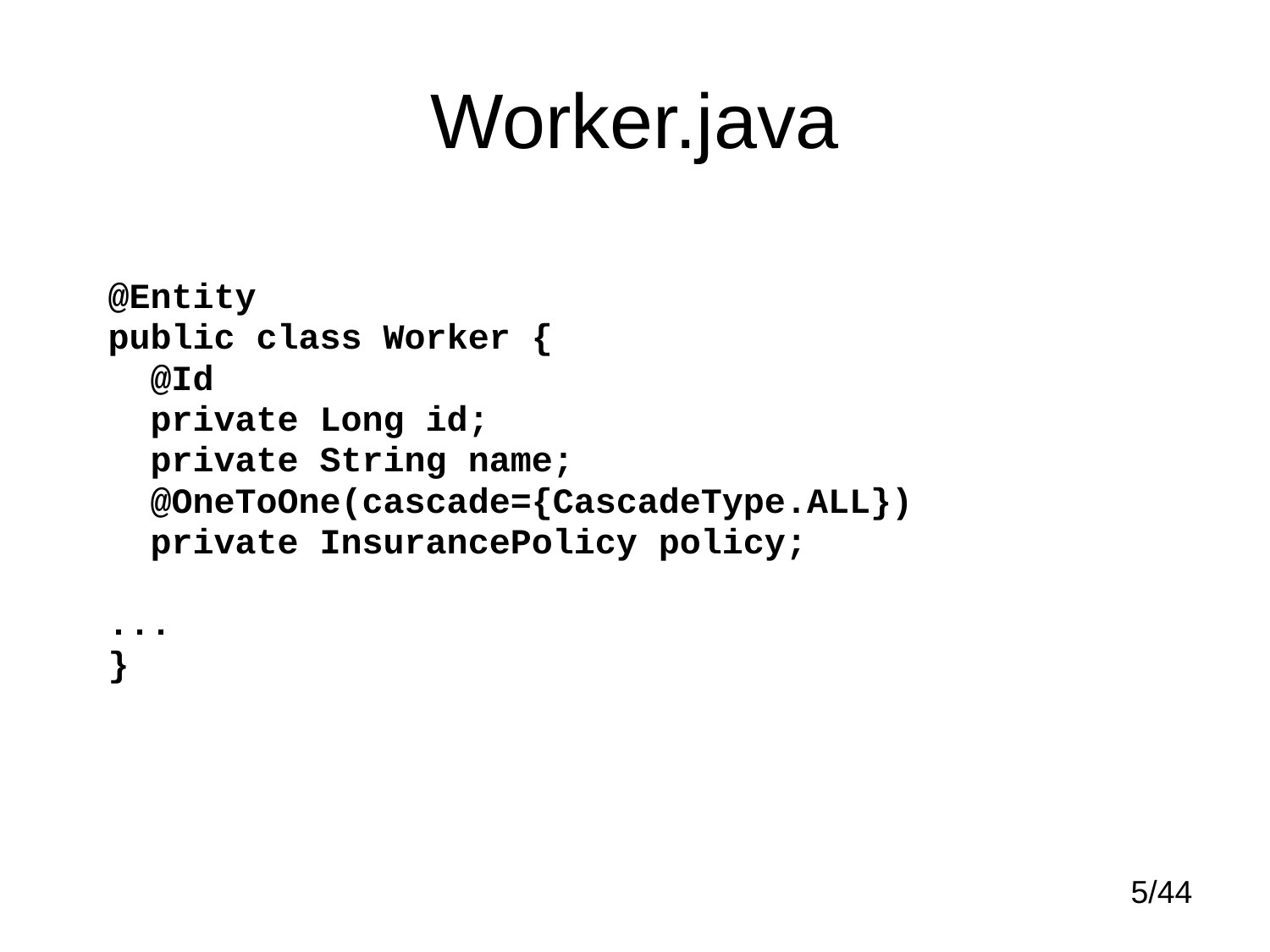

# Worker.java
@Entity
public class Worker {
  @Id
  private Long id;
  private String name;
  @OneToOne(cascade={CascadeType.ALL})
  private InsurancePolicy policy;

...
}